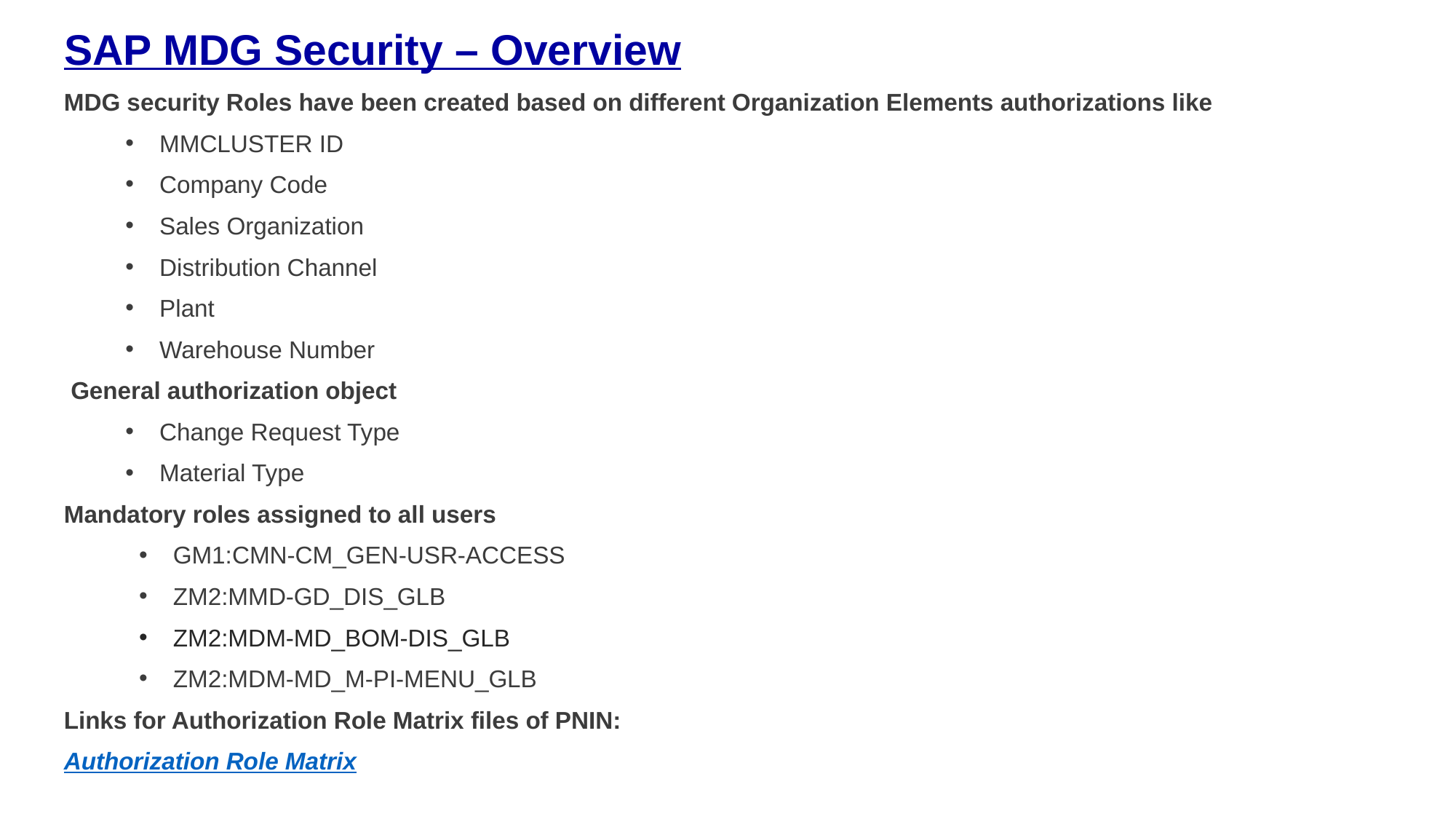

# SAP MDG Security – Overview

MDG security Roles have been created based on different Organization Elements authorizations like
MMCLUSTER ID
Company Code
Sales Organization
Distribution Channel
Plant
Warehouse Number
General authorization object
Change Request Type
Material Type
Mandatory roles assigned to all users
GM1:CMN-CM_GEN-USR-ACCESS
ZM2:MMD-GD_DIS_GLB
ZM2:MDM-MD_BOM-DIS_GLB
ZM2:MDM-MD_M-PI-MENU_GLB
Links for Authorization Role Matrix files of PNIN:
Authorization Role Matrix